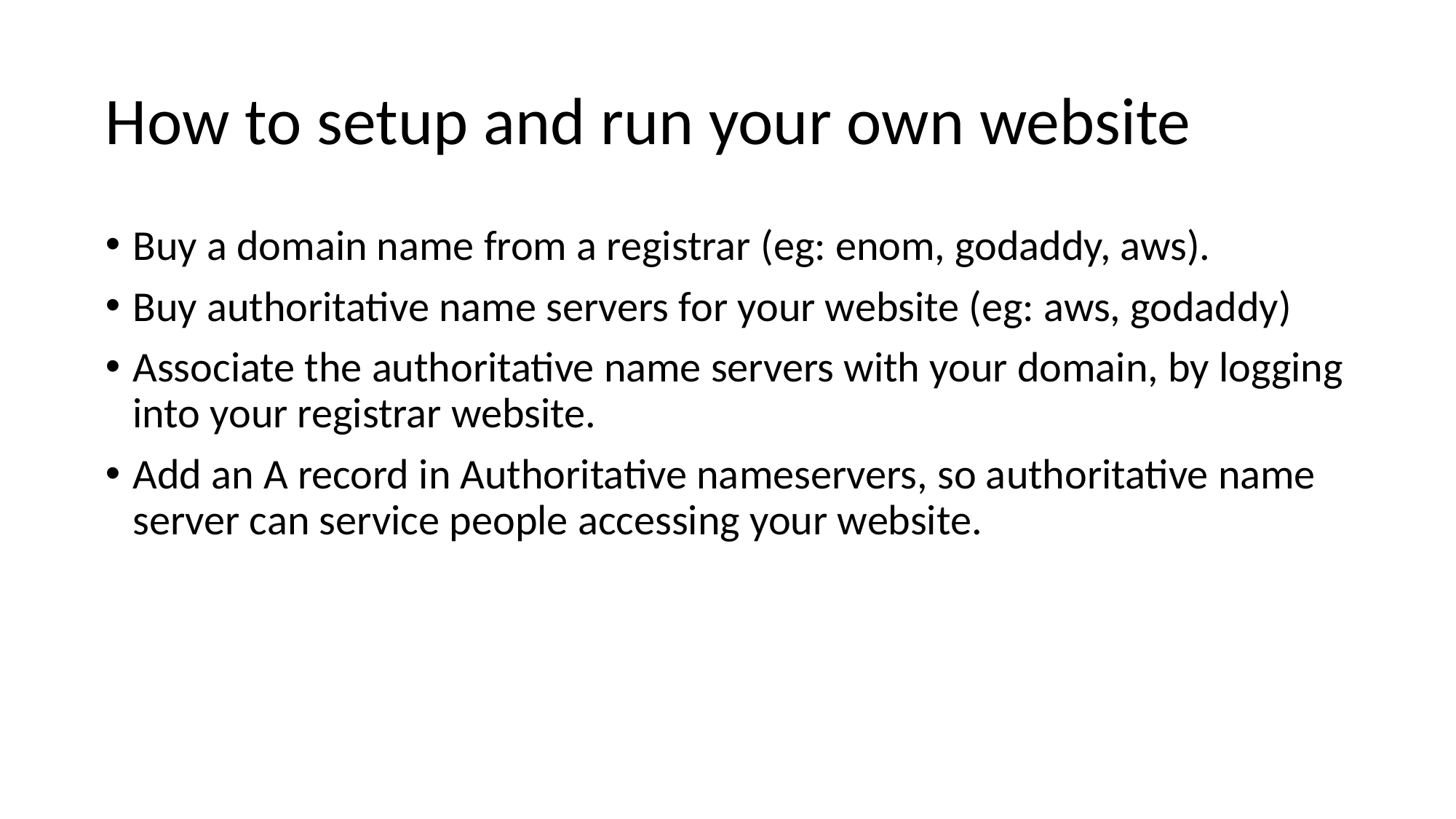

# How to setup and run your own website
Buy a domain name from a registrar (eg: enom, godaddy, aws).
Buy authoritative name servers for your website (eg: aws, godaddy)
Associate the authoritative name servers with your domain, by logging into your registrar website.
Add an A record in Authoritative nameservers, so authoritative name server can service people accessing your website.